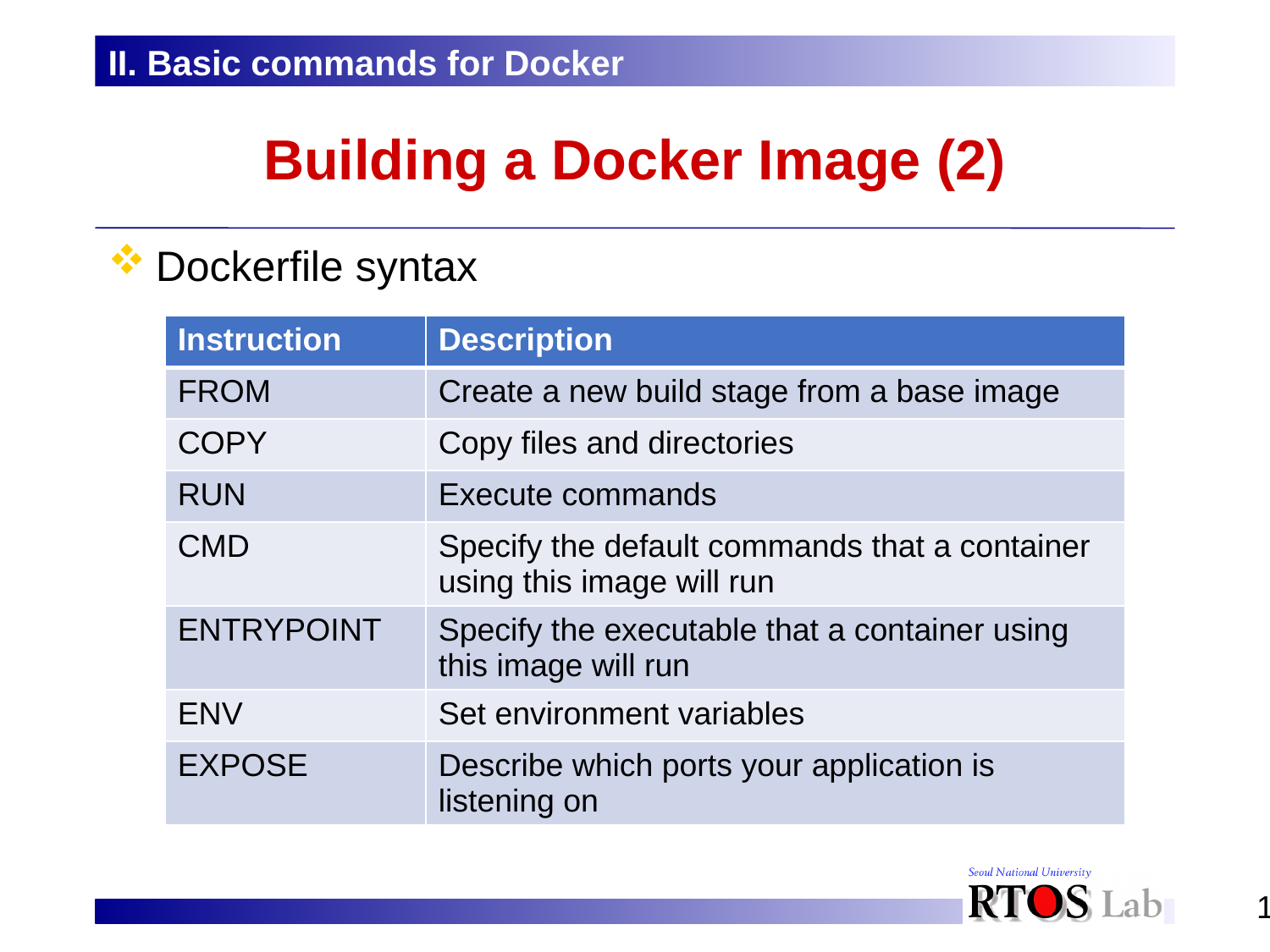

II. Basic commands for Docker
# Building a Docker Image (2)
Dockerfile syntax

| Instruction | Description |
| --- | --- |
| FROM | Create a new build stage from a base image |
| COPY | Copy files and directories |
| RUN | Execute commands |
| CMD | Specify the default commands that a container using this image will run |
| ENTRYPOINT | Specify the executable that a container using this image will run |
| ENV | Set environment variables |
| EXPOSE | Describe which ports your application is listening on |